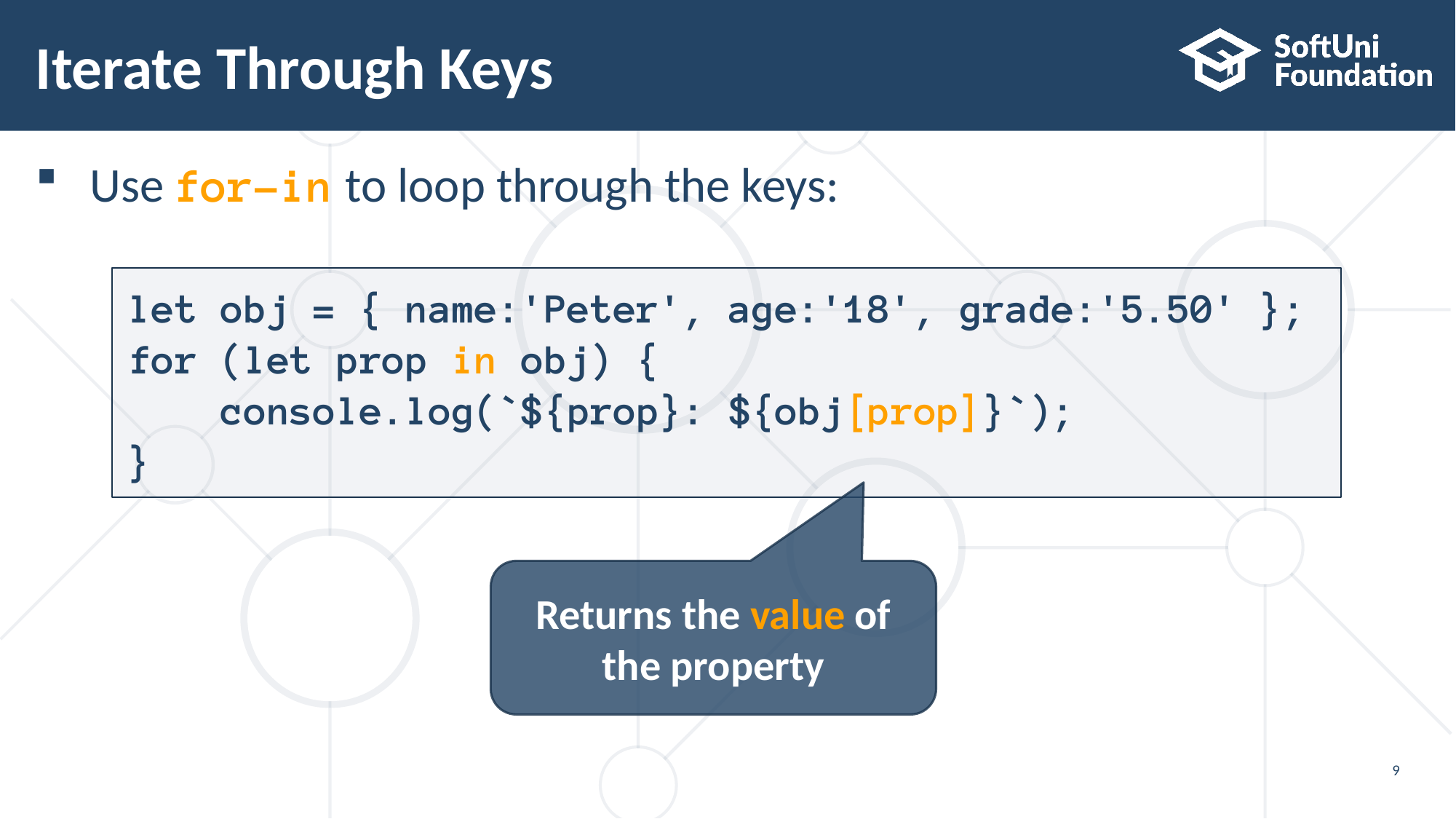

# Iterate Through Keys
Use for-in to loop through the keys:
let obj = { name:'Peter', age:'18', grade:'5.50' };
for (let prop in obj) {
    console.log(`${prop}: ${obj[prop]}`);
}
Returns the value of the property
9